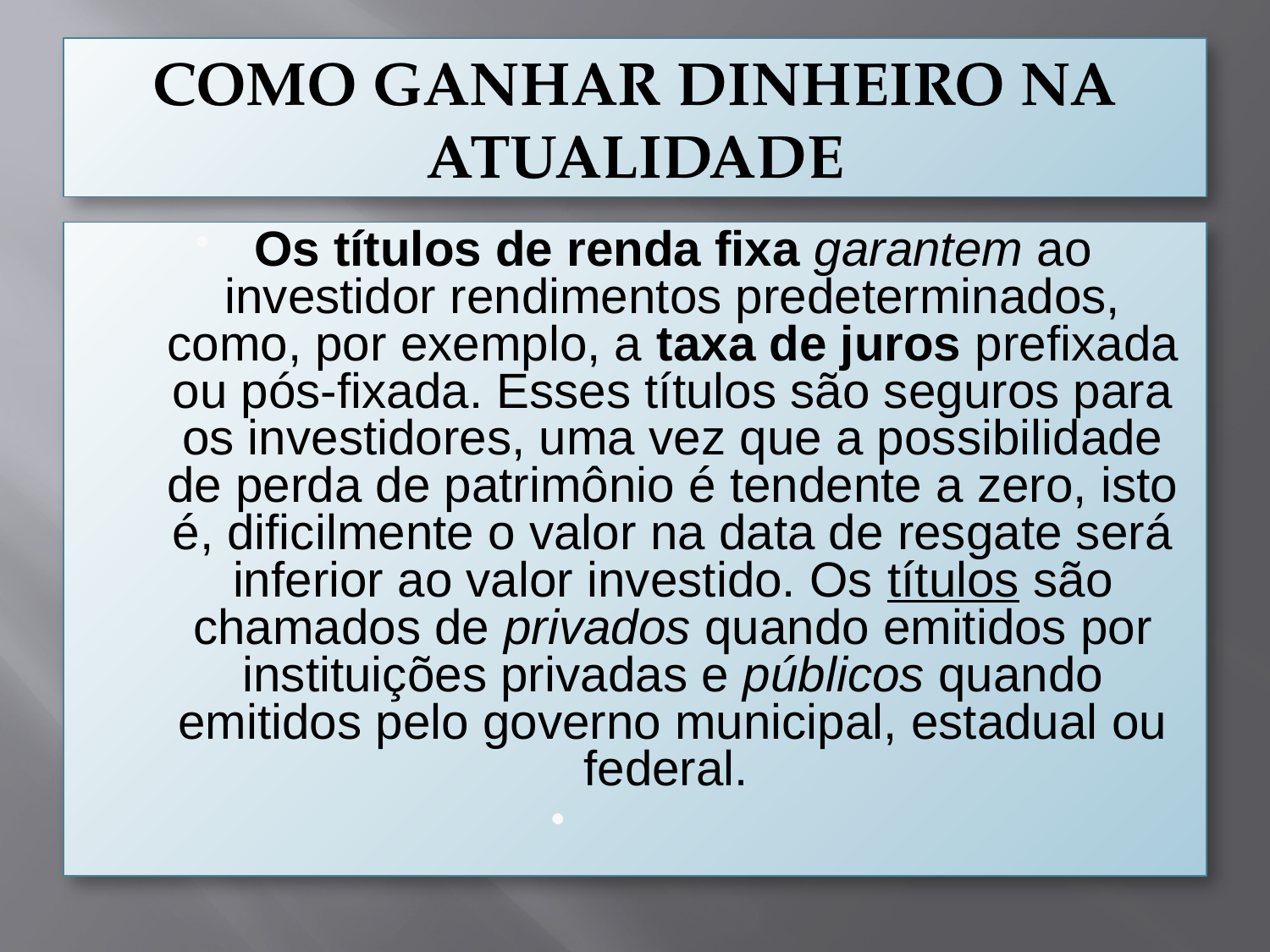

# COMO GANHAR DINHEIRO NA ATUALIDADE
Os títulos de renda fixa garantem ao investidor rendimentos predeterminados, como, por exemplo, a taxa de juros prefixada ou pós-fixada. Esses títulos são seguros para os investidores, uma vez que a possibilidade de perda de patrimônio é tendente a zero, isto é, dificilmente o valor na data de resgate será inferior ao valor investido. Os títulos são chamados de privados quando emitidos por instituições privadas e públicos quando emitidos pelo governo municipal, estadual ou federal.